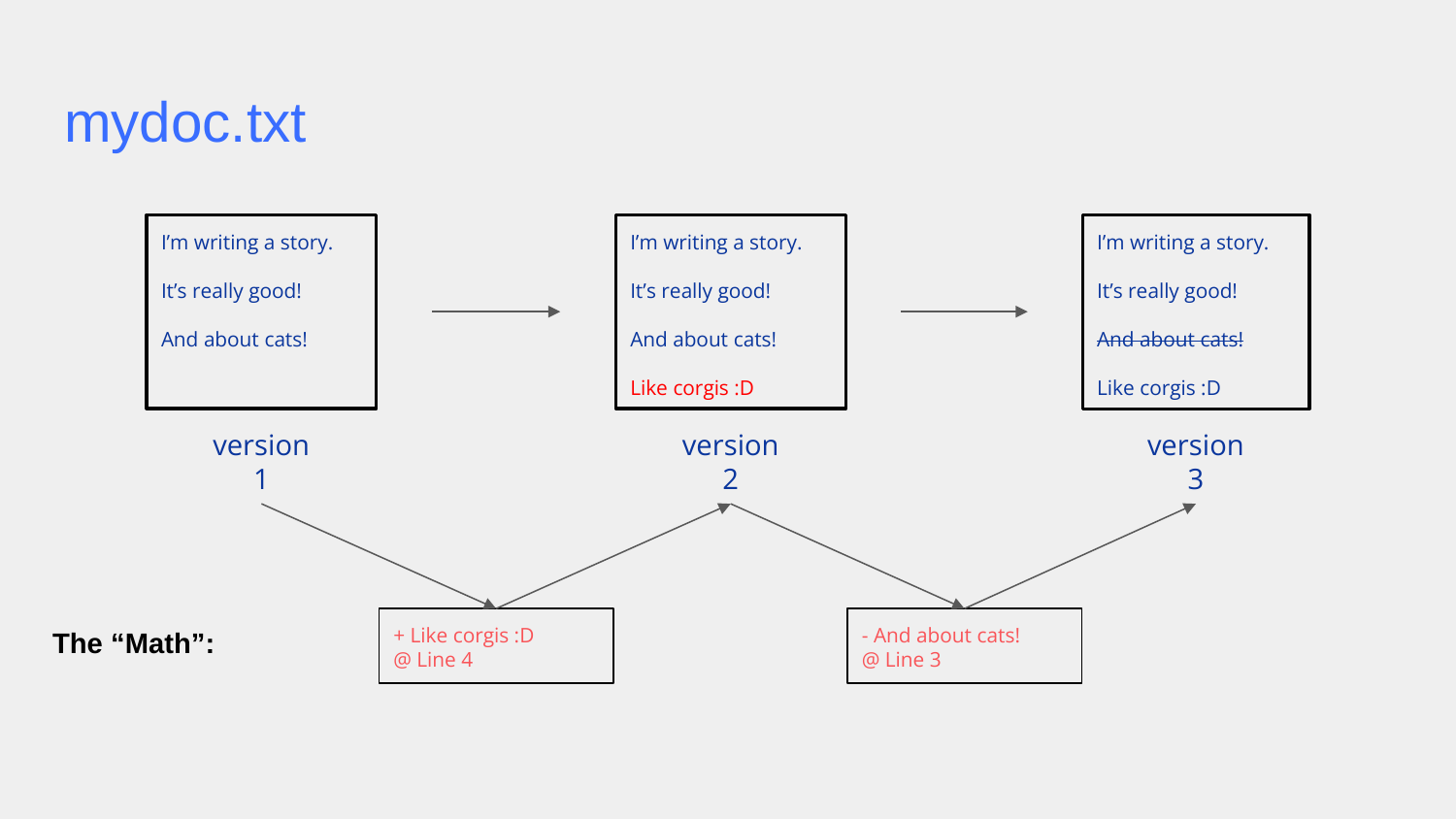

# mydoc.txt
I’m writing a story.
It’s really good!

And about cats!
I’m writing a story.
It’s really good!

And about cats!

Like corgis :D
I’m writing a story.
It’s really good!

And about cats!

Like corgis :D
version1
version2
version3
+ Like corgis :D
@ Line 4
- And about cats!
@ Line 3
The “Math”: